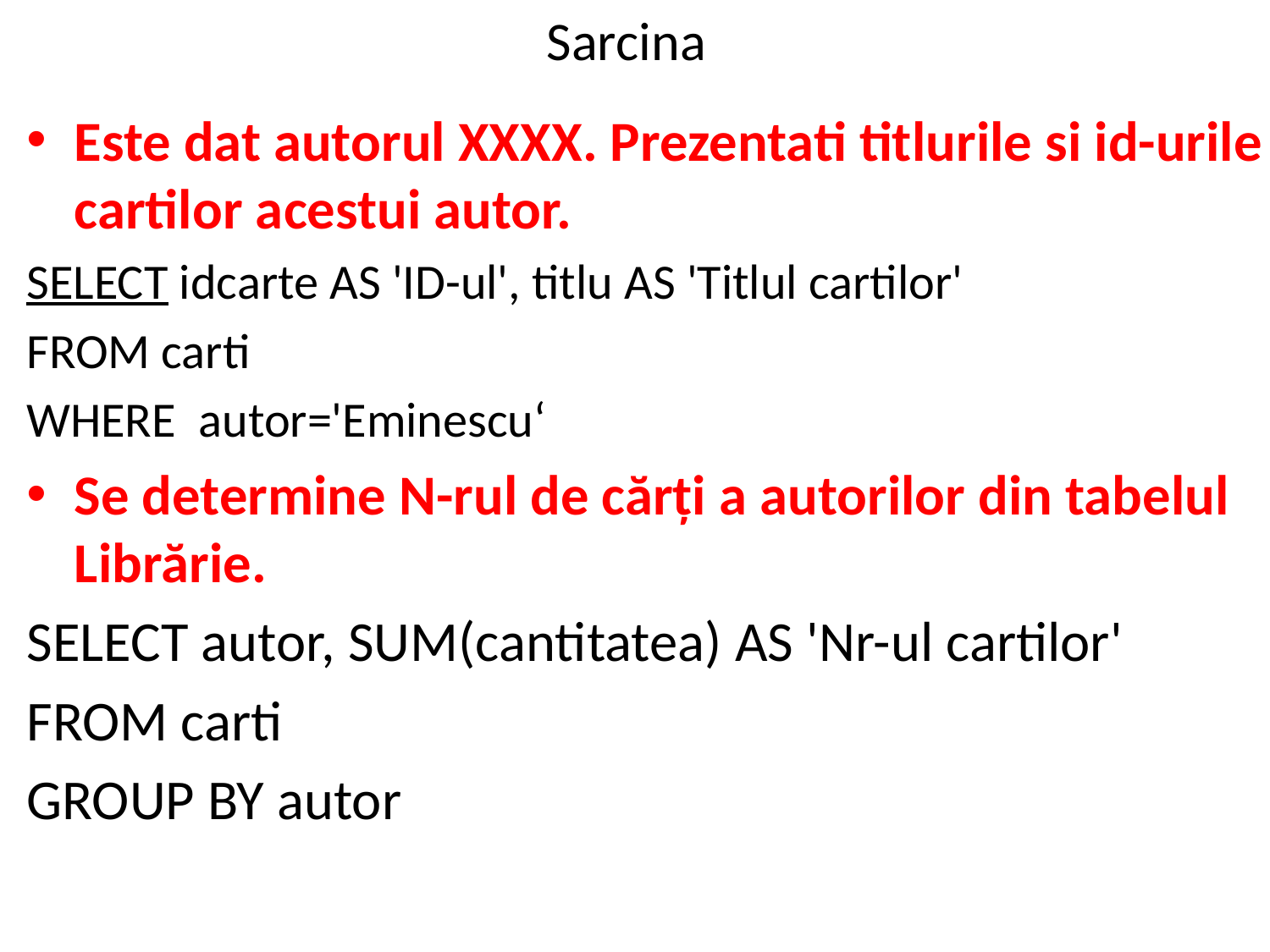

# Sarcina
Este dat autorul XXXX. Prezentati titlurile si id-urile cartilor acestui autor.
SELECT idcarte AS 'ID-ul', titlu AS 'Titlul cartilor'
FROM carti
WHERE  autor='Eminescu‘
Se determine N-rul de cărți a autorilor din tabelul Librărie.
SELECT autor, SUM(cantitatea) AS 'Nr-ul cartilor'
FROM carti
GROUP BY autor